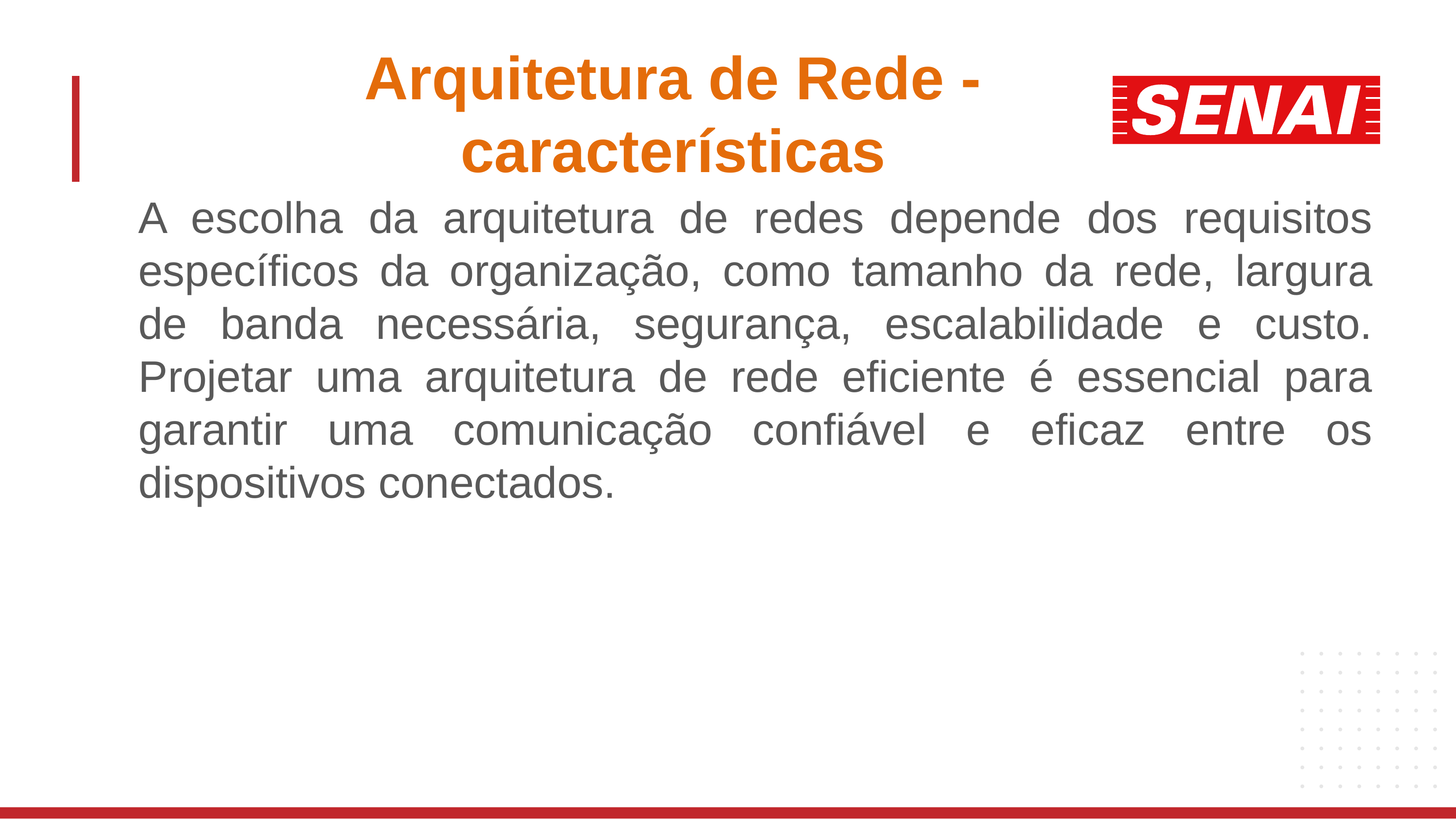

# Arquitetura de Rede - características

A escolha da arquitetura de redes depende dos requisitos específicos da organização, como tamanho da rede, largura de banda necessária, segurança, escalabilidade e custo. Projetar uma arquitetura de rede eficiente é essencial para garantir uma comunicação confiável e eficaz entre os dispositivos conectados.